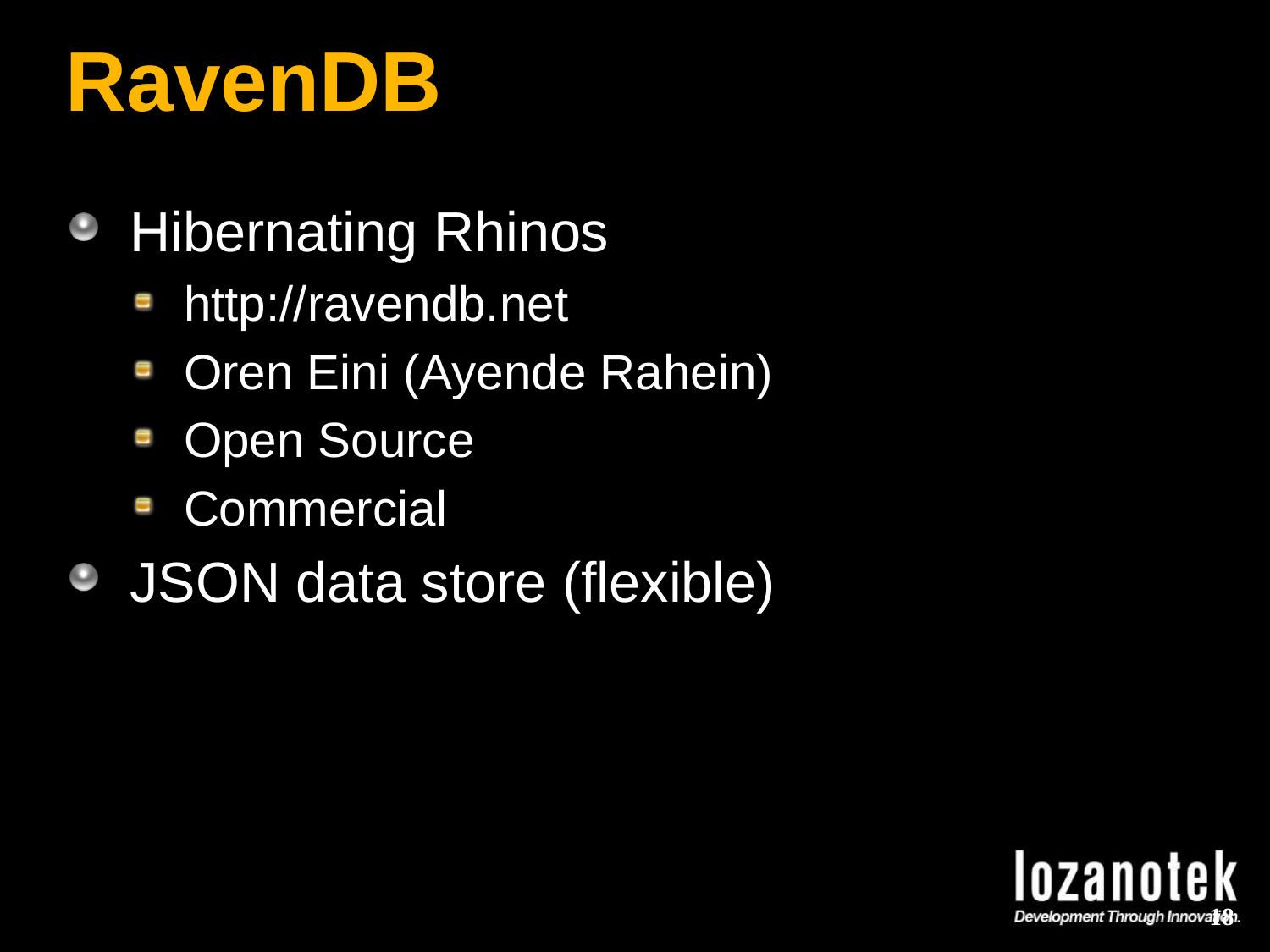

# RavenDB
Hibernating Rhinos
http://ravendb.net
Oren Eini (Ayende Rahein)
Open Source
Commercial
JSON data store (flexible)
18